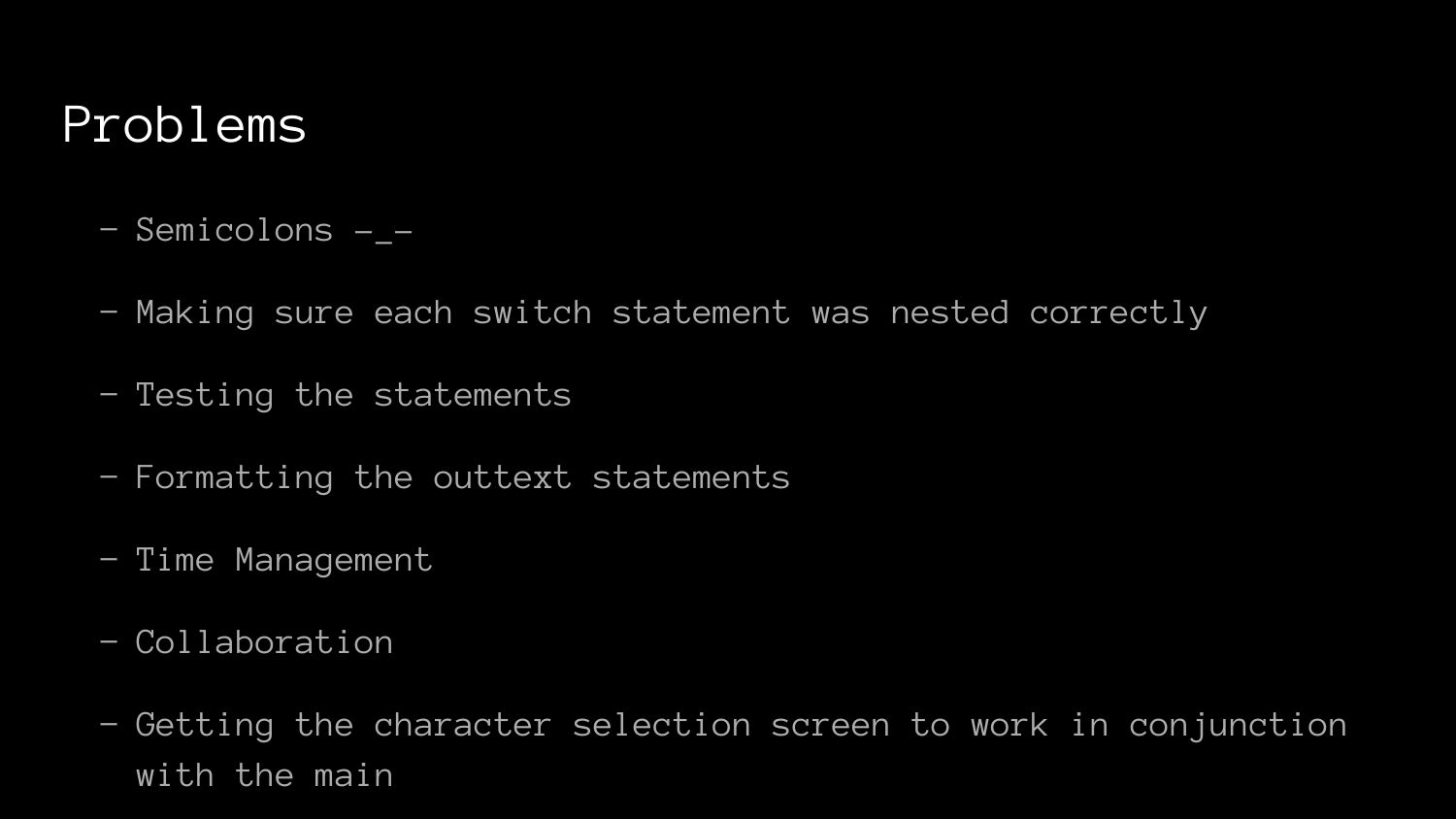

# Problems
Semicolons -_-
Making sure each switch statement was nested correctly
Testing the statements
Formatting the outtext statements
Time Management
Collaboration
Getting the character selection screen to work in conjunction with the main